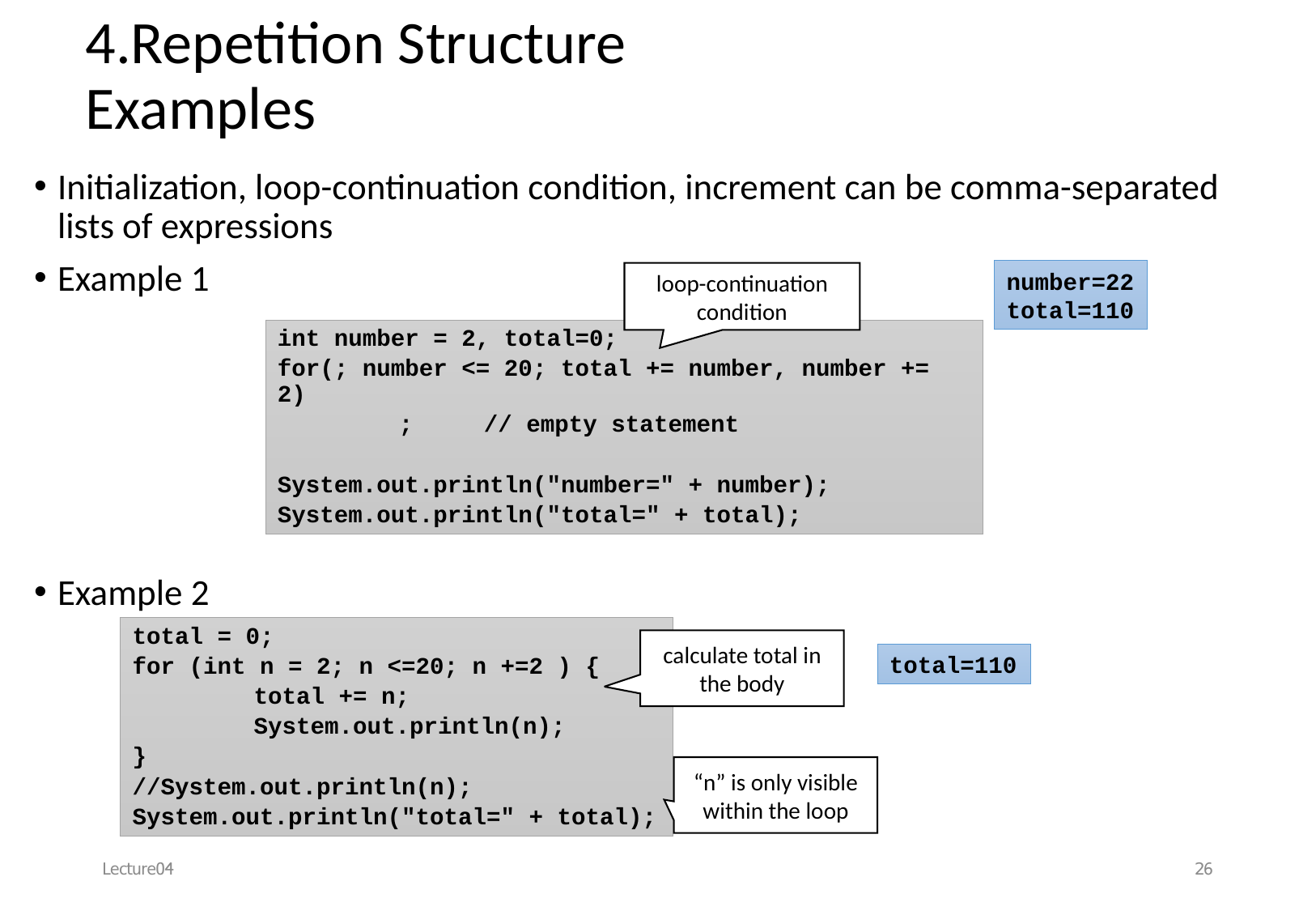

# 4.Repetition Structure Examples
Initialization, loop-continuation condition, increment can be comma-separated lists of expressions
Example 1

Example 2
number=22
total=110
loop-continuation condition
int number = 2, total=0;
for(; number <= 20; total += number, number += 2)
	;     // empty statement

System.out.println("number=" + number);
System.out.println("total=" + total);
total = 0;
for (int n = 2; n <=20; n +=2 ) {
	total += n;
	System.out.println(n);
}
//System.out.println(n);
System.out.println("total=" + total);
calculate total in the body
total=110
“n” is only visible within the loop
Lecture04
26